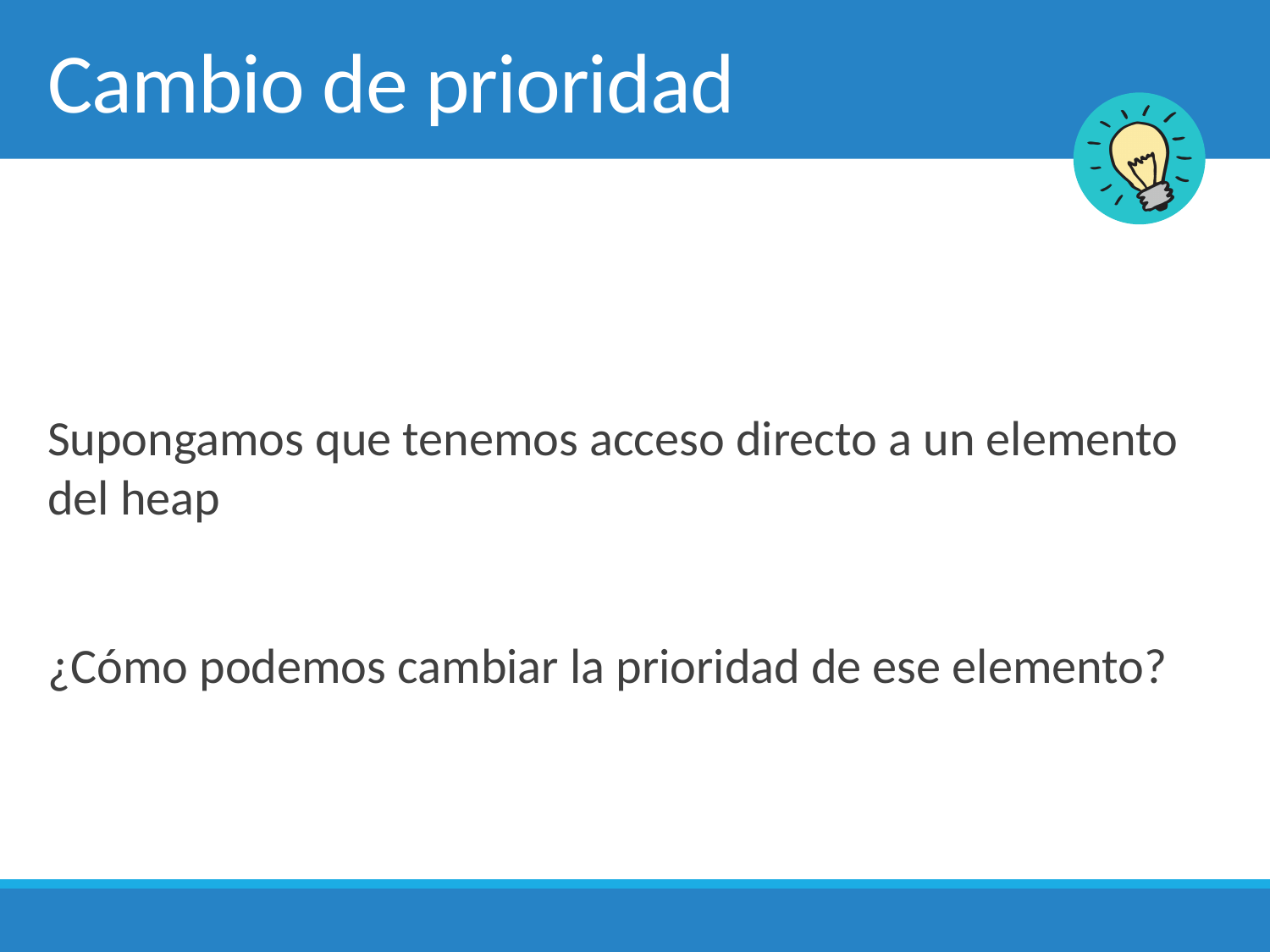

# Cambio de prioridad
Supongamos que tenemos acceso directo a un elemento del heap

¿Cómo podemos cambiar la prioridad de ese elemento?